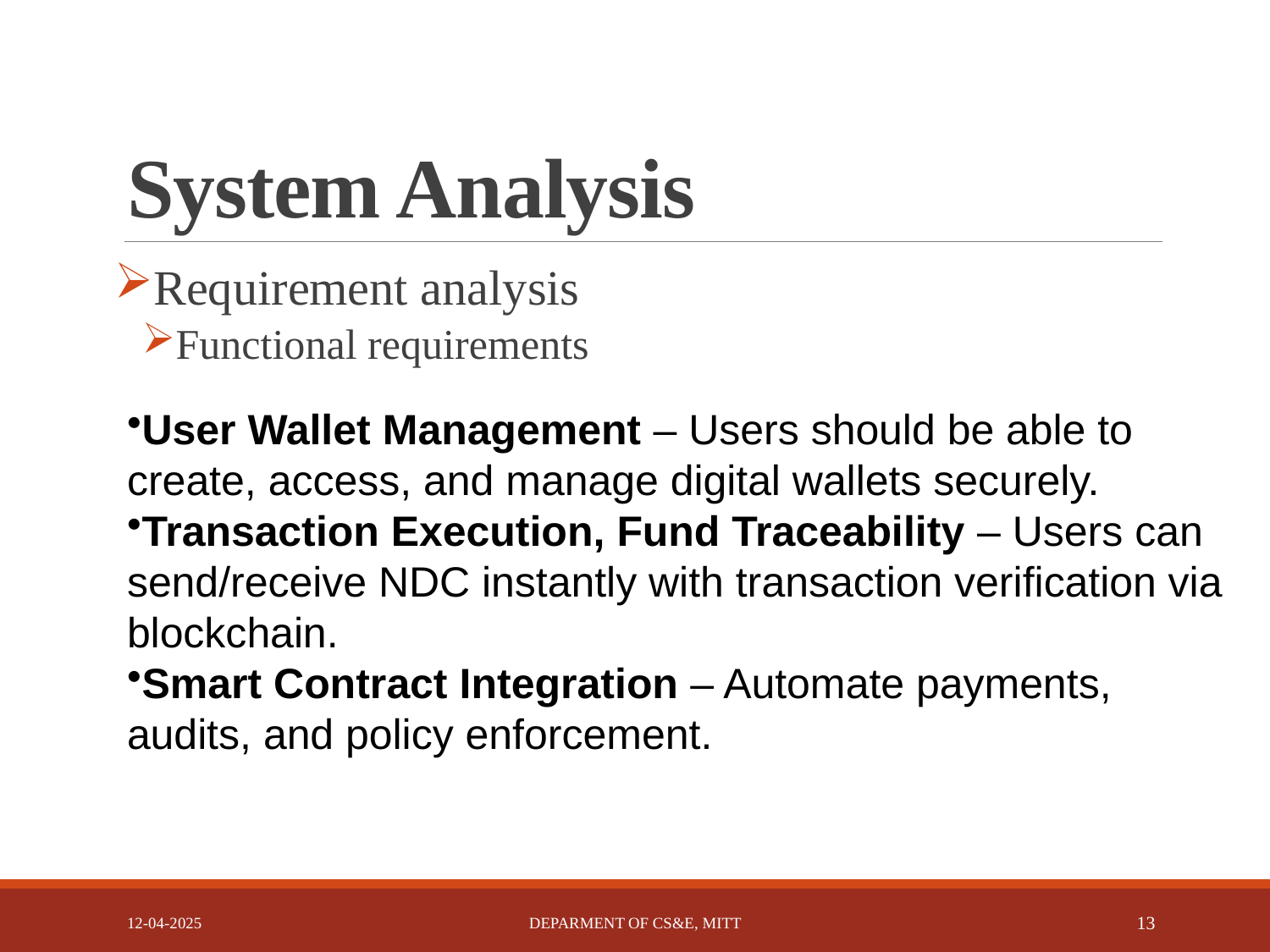

# System Analysis
Requirement analysis
Functional requirements

User Wallet Management – Users should be able to create, access, and manage digital wallets securely.
Transaction Execution, Fund Traceability – Users can send/receive NDC instantly with transaction verification via blockchain.
Smart Contract Integration – Automate payments, audits, and policy enforcement.
12-04-2025
DEPARMENT OF CS&E, MITT
13